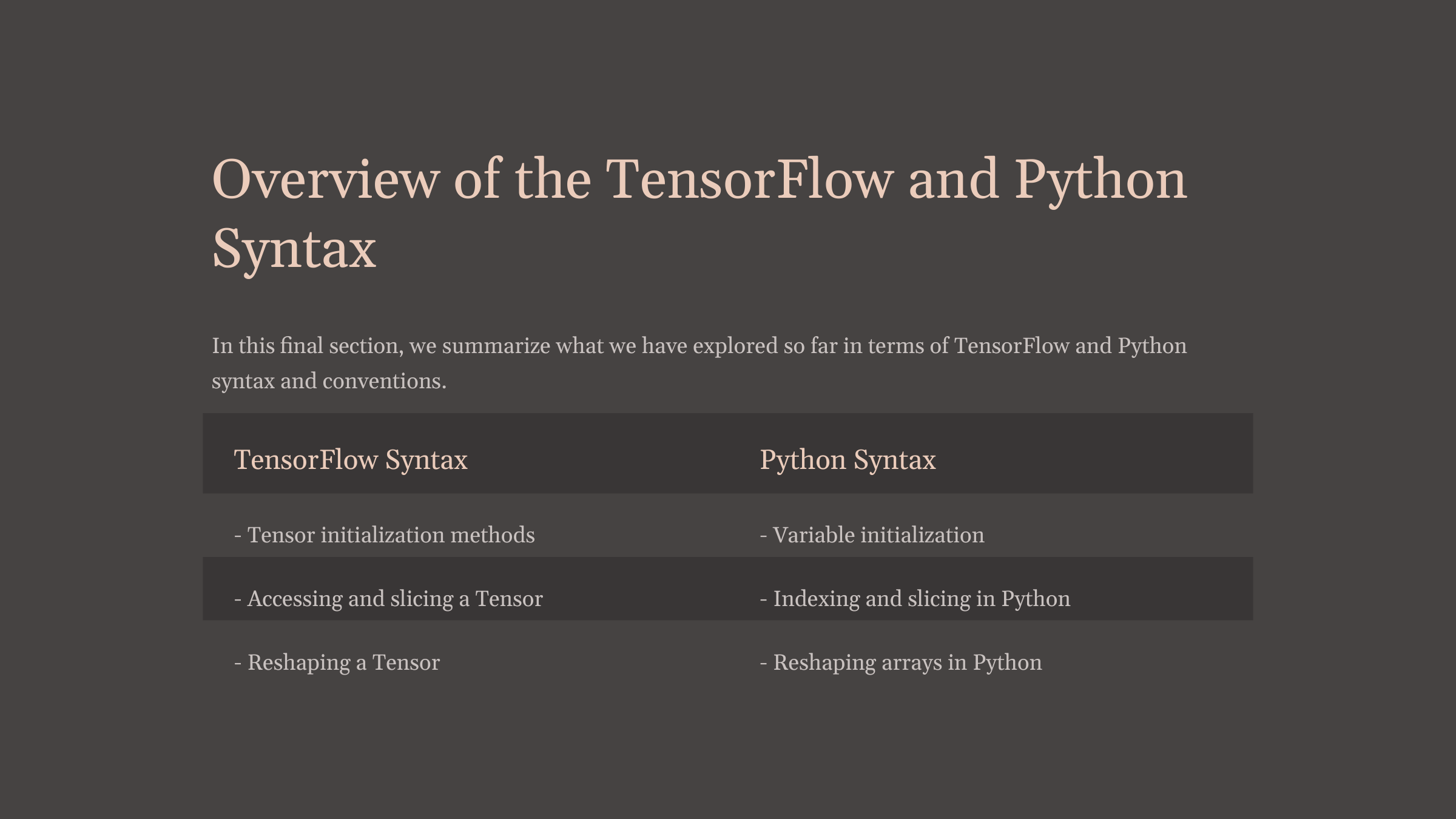

Overview of the TensorFlow and Python Syntax
In this final section, we summarize what we have explored so far in terms of TensorFlow and Python syntax and conventions.

TensorFlow Syntax
Python Syntax
- Tensor initialization methods
- Variable initialization

- Accessing and slicing a Tensor
- Indexing and slicing in Python
- Reshaping a Tensor
- Reshaping arrays in Python